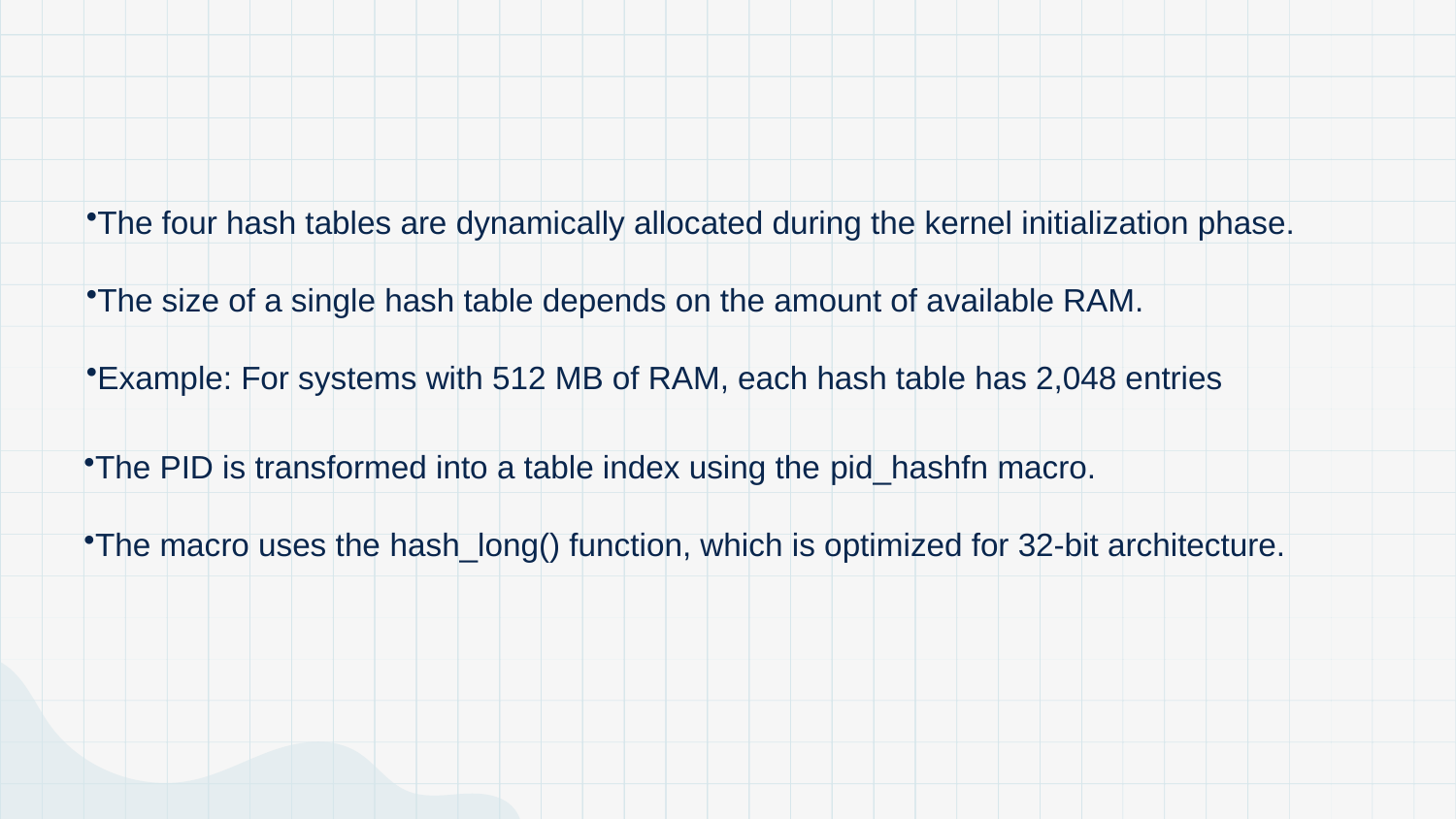

The four hash tables are dynamically allocated during the kernel initialization phase.
The size of a single hash table depends on the amount of available RAM.
Example: For systems with 512 MB of RAM, each hash table has 2,048 entries

The PID is transformed into a table index using the pid_hashfn macro.
The macro uses the hash_long() function, which is optimized for 32-bit architecture.